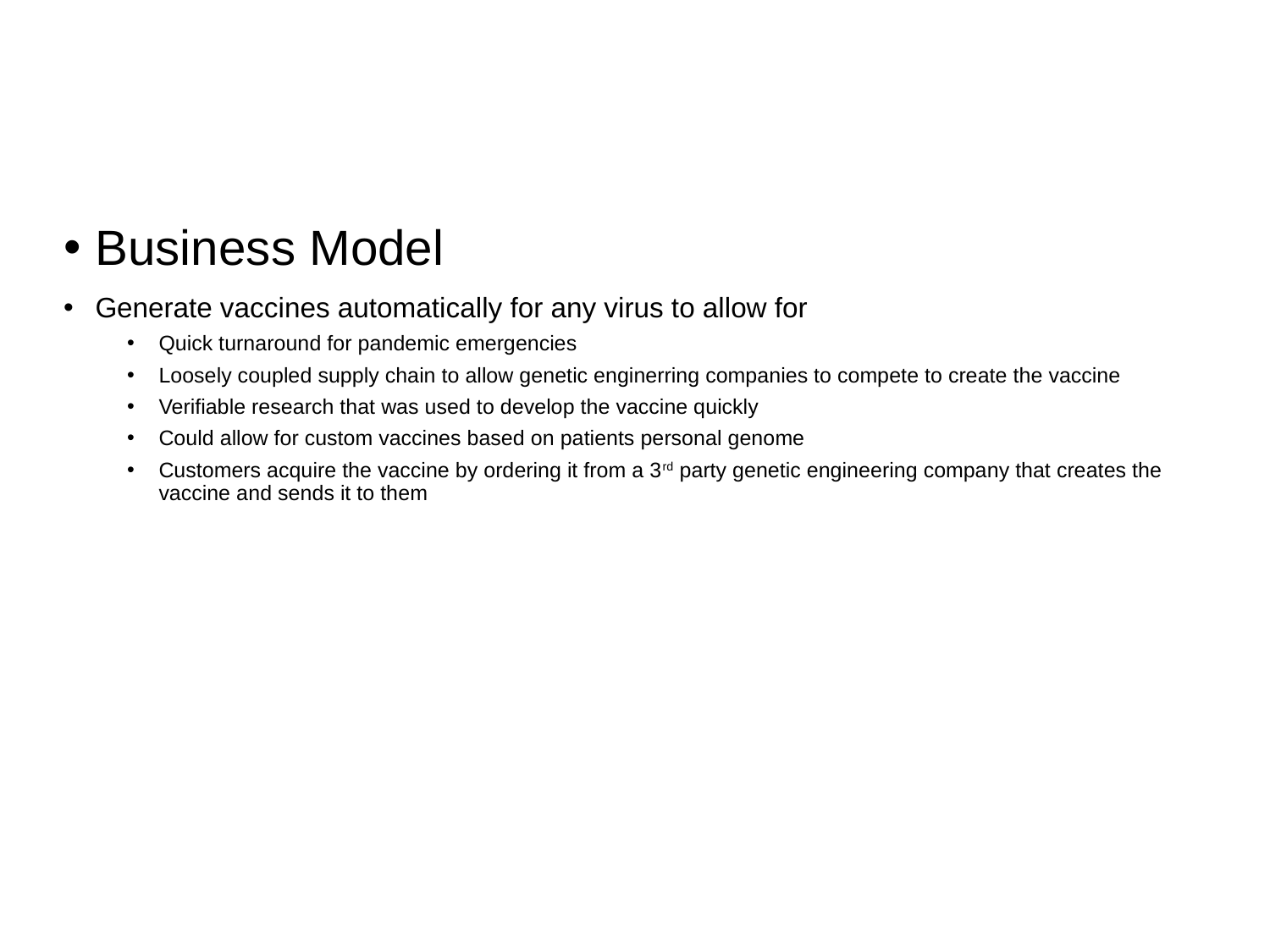

#
Business Model
Generate vaccines automatically for any virus to allow for
Quick turnaround for pandemic emergencies
Loosely coupled supply chain to allow genetic enginerring companies to compete to create the vaccine
Verifiable research that was used to develop the vaccine quickly
Could allow for custom vaccines based on patients personal genome
Customers acquire the vaccine by ordering it from a 3rd party genetic engineering company that creates the vaccine and sends it to them